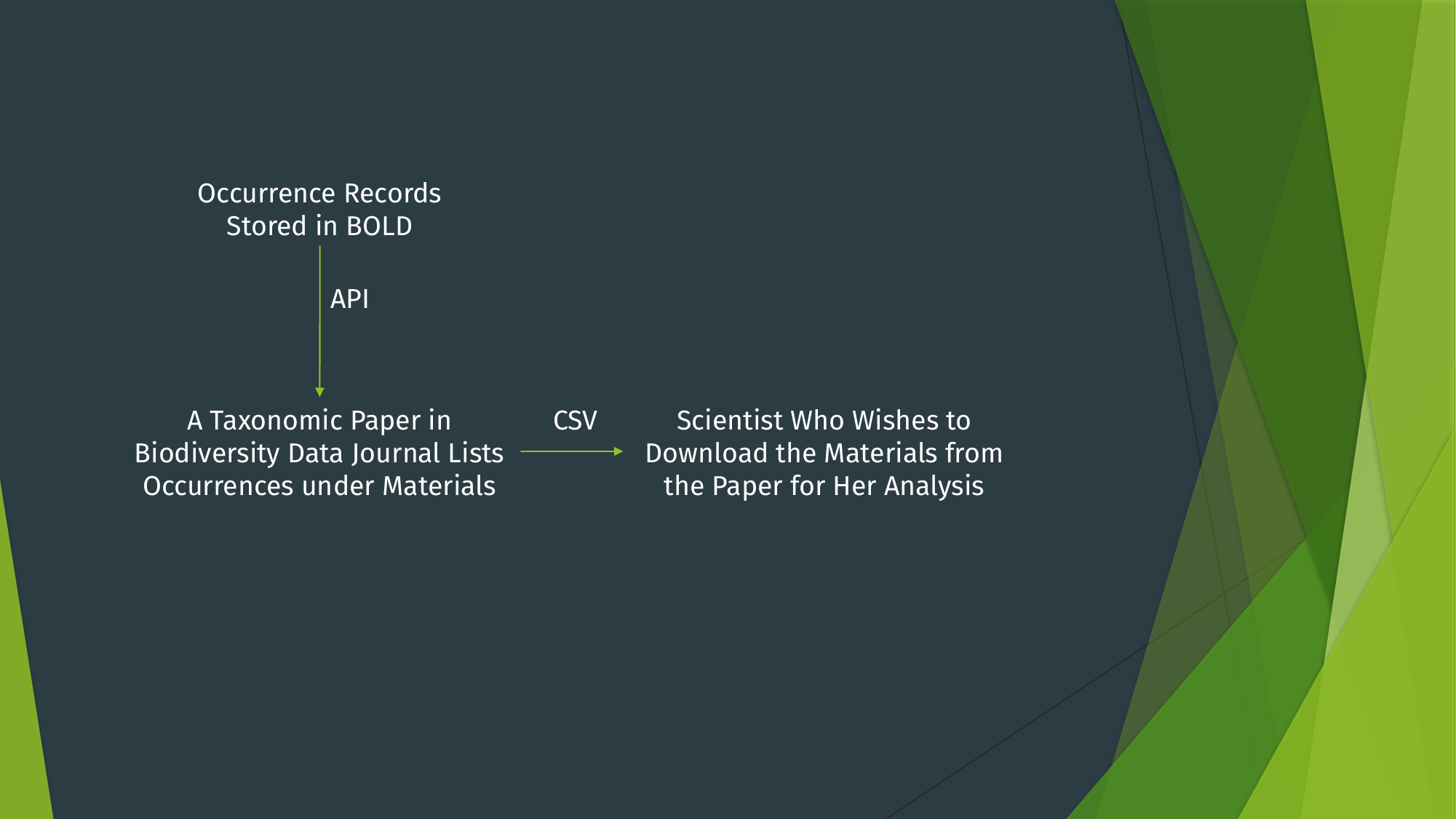

Occurrence Records Stored in BOLD
API
A Taxonomic Paper in Biodiversity Data Journal Lists Occurrences under Materials
CSV
Scientist Who Wishes to Download the Materials from the Paper for Her Analysis